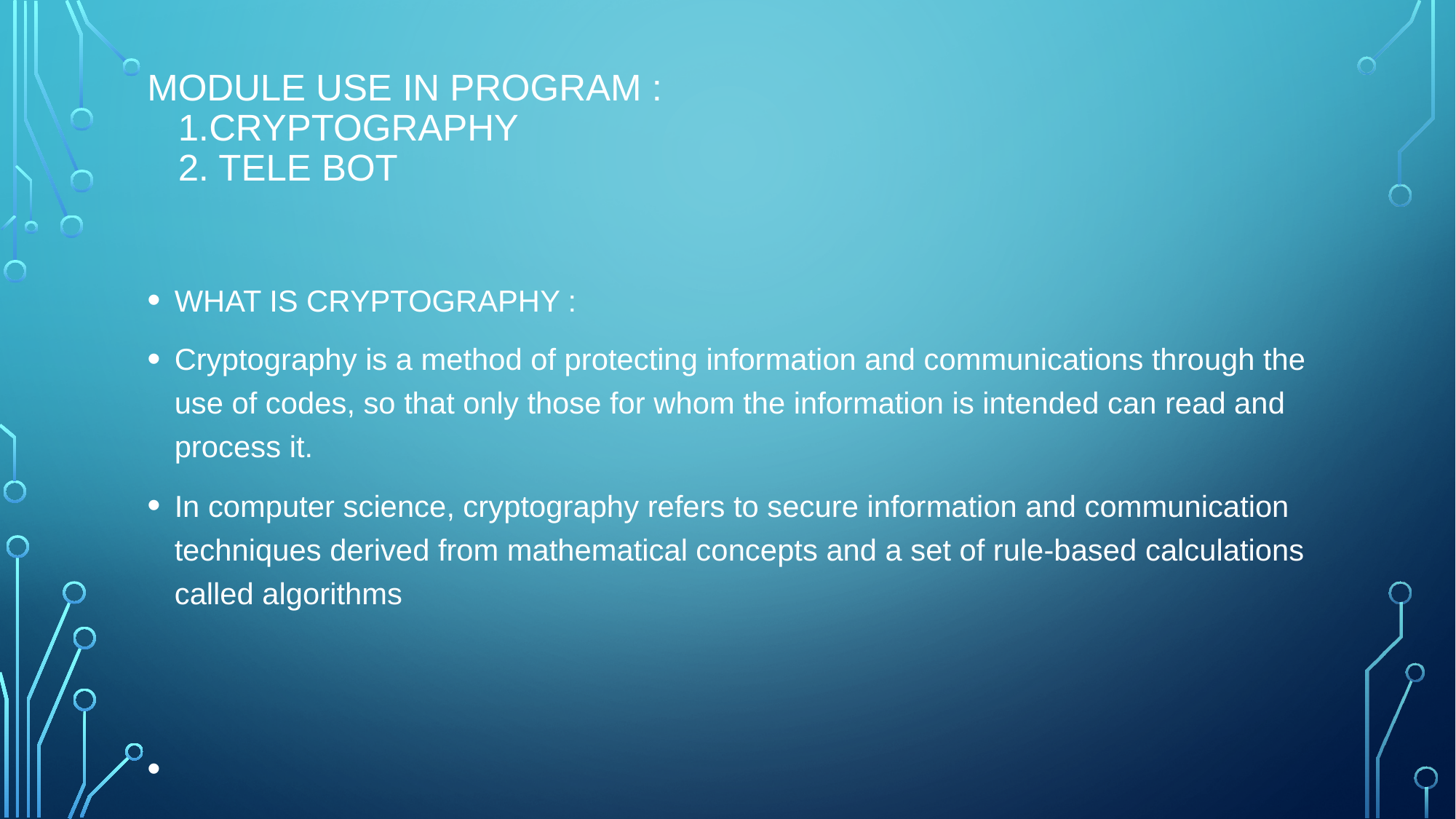

# MODULE use in program : 1.cryptography 2. tele bot
WHAT IS CRYPTOGRAPHY :
Cryptography is a method of protecting information and communications through the use of codes, so that only those for whom the information is intended can read and process it.
In computer science, cryptography refers to secure information and communication techniques derived from mathematical concepts and a set of rule-based calculations called algorithms